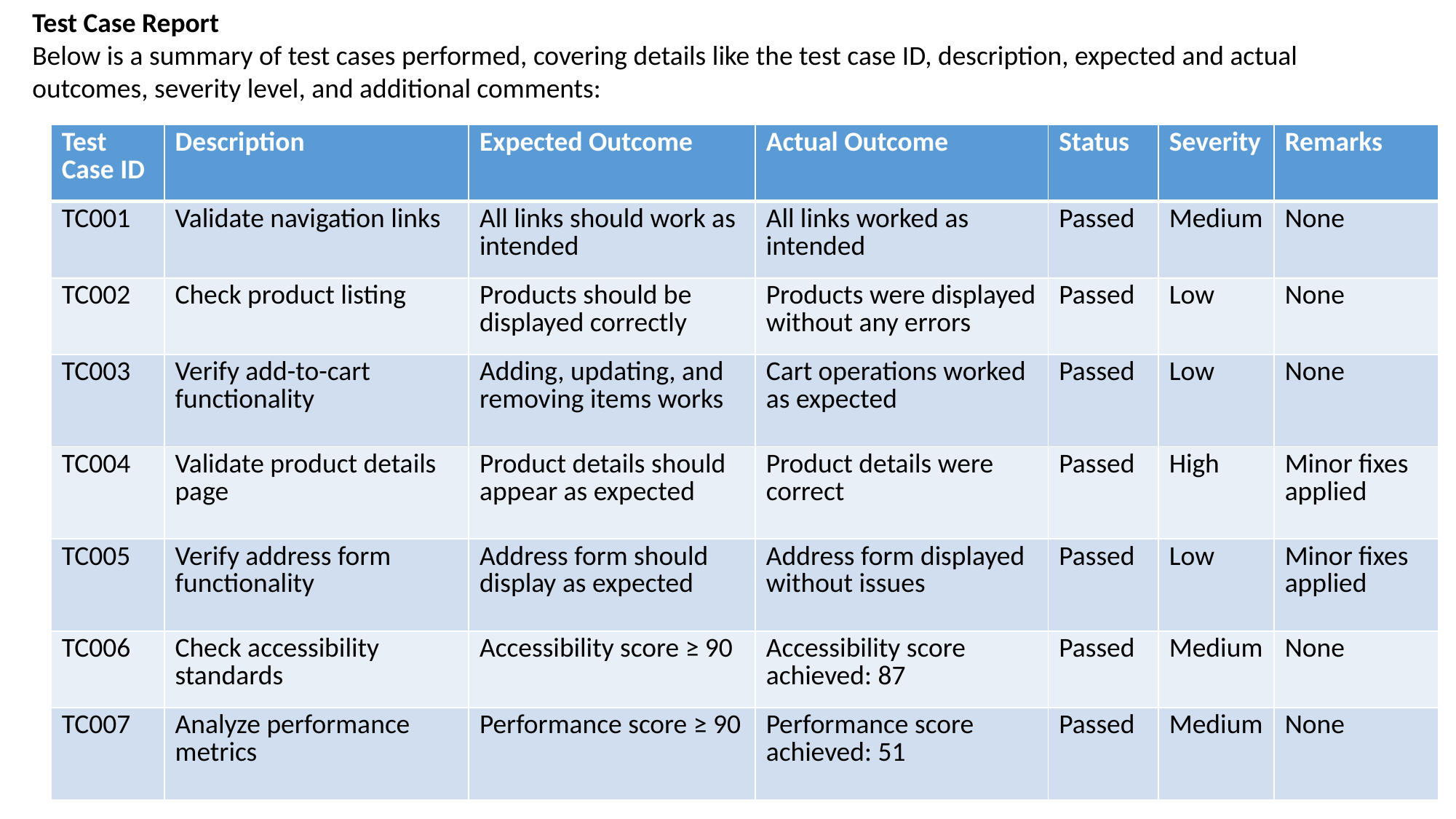

Test Case Report
Below is a summary of test cases performed, covering details like the test case ID, description, expected and actual outcomes, severity level, and additional comments:
| Test Case ID | Description | Expected Outcome | Actual Outcome | Status | Severity | Remarks |
| --- | --- | --- | --- | --- | --- | --- |
| TC001 | Validate navigation links | All links should work as intended | All links worked as intended | Passed | Medium | None |
| TC002 | Check product listing | Products should be displayed correctly | Products were displayed without any errors | Passed | Low | None |
| TC003 | Verify add-to-cart functionality | Adding, updating, and removing items works | Cart operations worked as expected | Passed | Low | None |
| TC004 | Validate product details page | Product details should appear as expected | Product details were correct | Passed | High | Minor fixes applied |
| TC005 | Verify address form functionality | Address form should display as expected | Address form displayed without issues | Passed | Low | Minor fixes applied |
| TC006 | Check accessibility standards | Accessibility score ≥ 90 | Accessibility score achieved: 87 | Passed | Medium | None |
| TC007 | Analyze performance metrics | Performance score ≥ 90 | Performance score achieved: 51 | Passed | Medium | None |